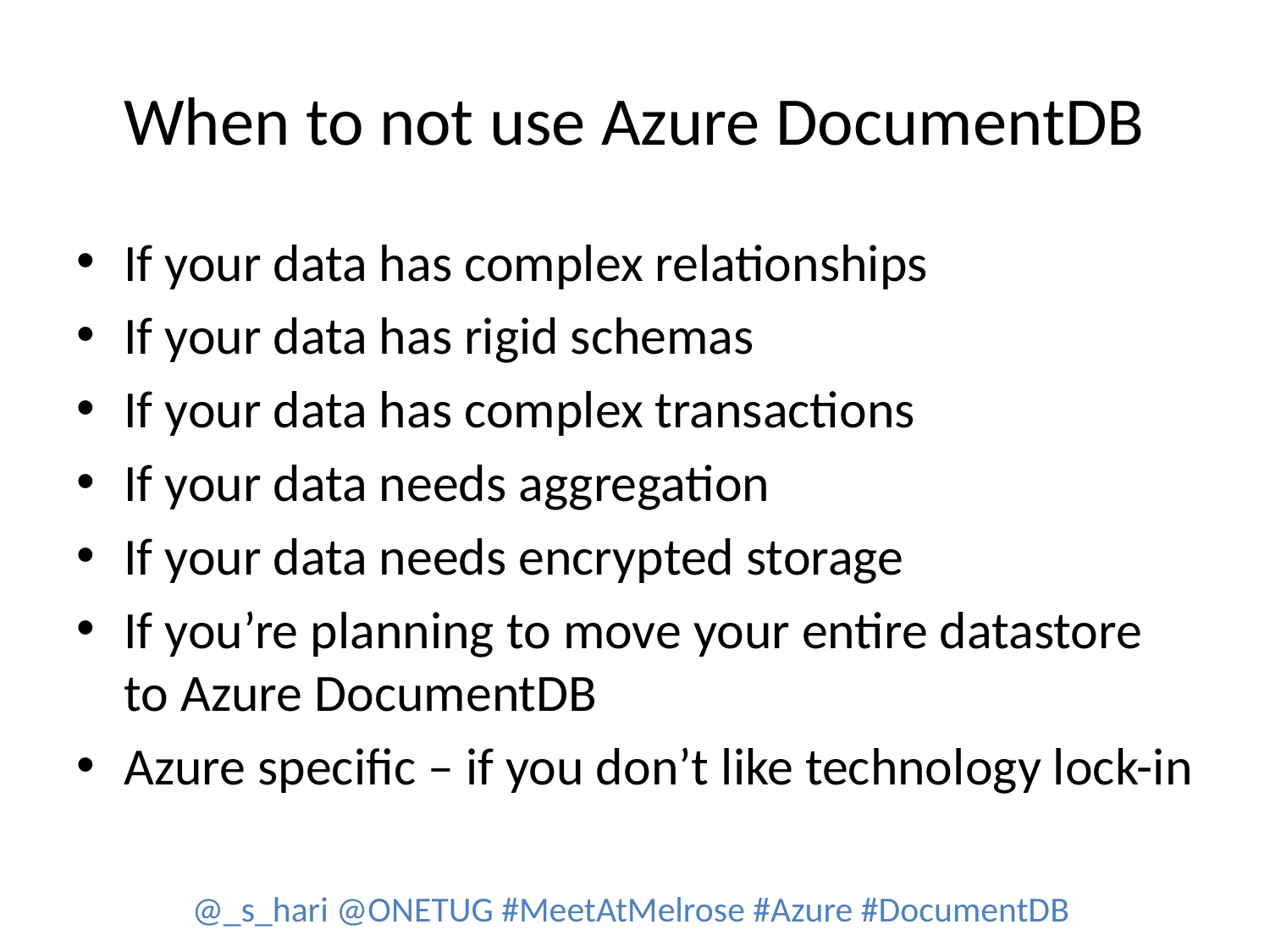

# When to not use Azure DocumentDB
If your data has complex relationships
If your data has rigid schemas
If your data has complex transactions
If your data needs aggregation
If your data needs encrypted storage
If you’re planning to move your entire datastore to Azure DocumentDB
Azure specific – if you don’t like technology lock-in

@_s_hari @ONETUG #MeetAtMelrose #Azure #DocumentDB